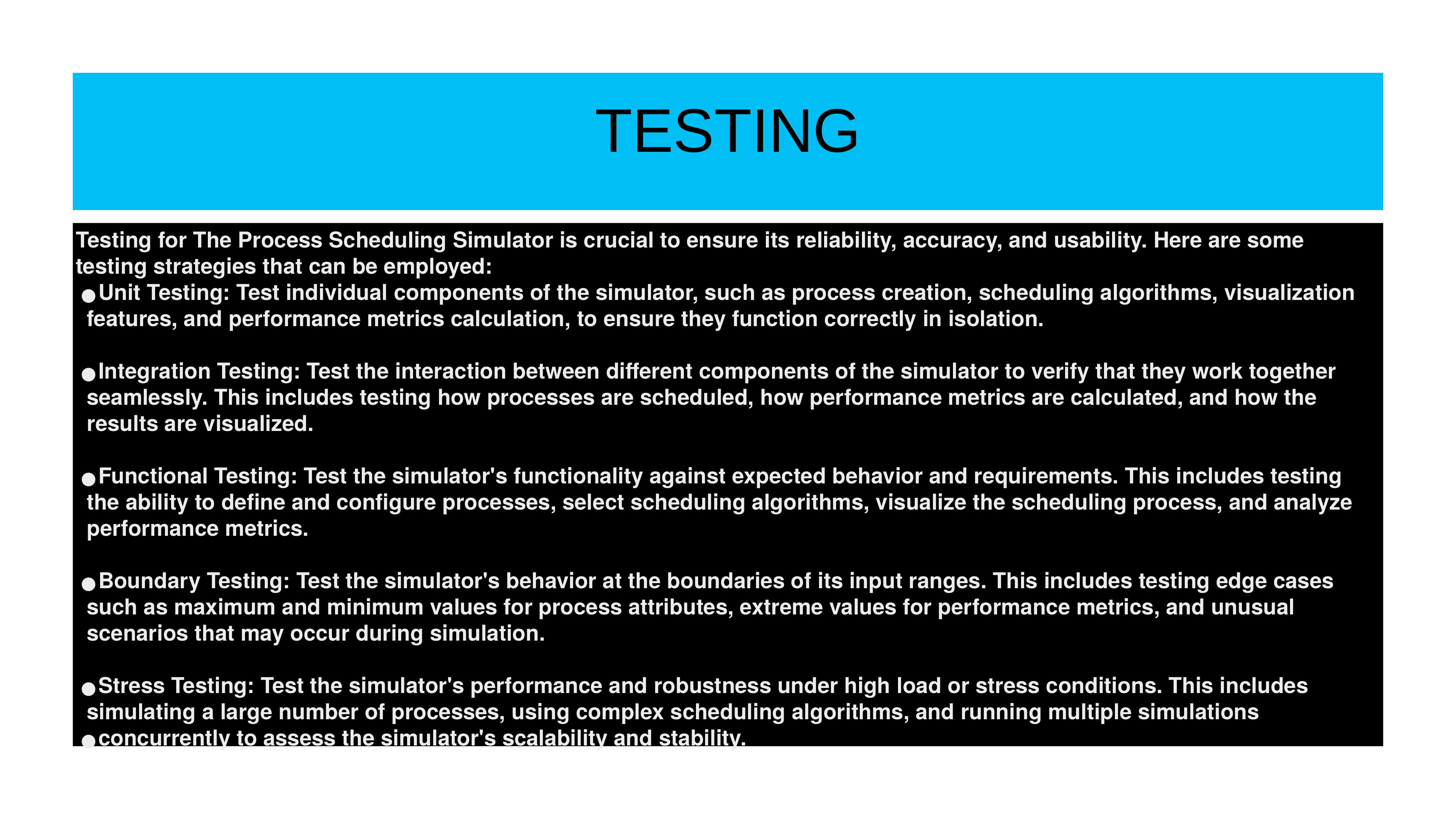

# Testing
Testing for The Process Scheduling Simulator is crucial to ensure its reliability, accuracy, and usability. Here are some testing strategies that can be employed:
Unit Testing: Test individual components of the simulator, such as process creation, scheduling algorithms, visualization features, and performance metrics calculation, to ensure they function correctly in isolation.

Integration Testing: Test the interaction between different components of the simulator to verify that they work together seamlessly. This includes testing how processes are scheduled, how performance metrics are calculated, and how the results are visualized.

Functional Testing: Test the simulator's functionality against expected behavior and requirements. This includes testing the ability to define and configure processes, select scheduling algorithms, visualize the scheduling process, and analyze performance metrics.

Boundary Testing: Test the simulator's behavior at the boundaries of its input ranges. This includes testing edge cases such as maximum and minimum values for process attributes, extreme values for performance metrics, and unusual scenarios that may occur during simulation.

Stress Testing: Test the simulator's performance and robustness under high load or stress conditions. This includes simulating a large number of processes, using complex scheduling algorithms, and running multiple simulations
concurrently to assess the simulator's scalability and stability.